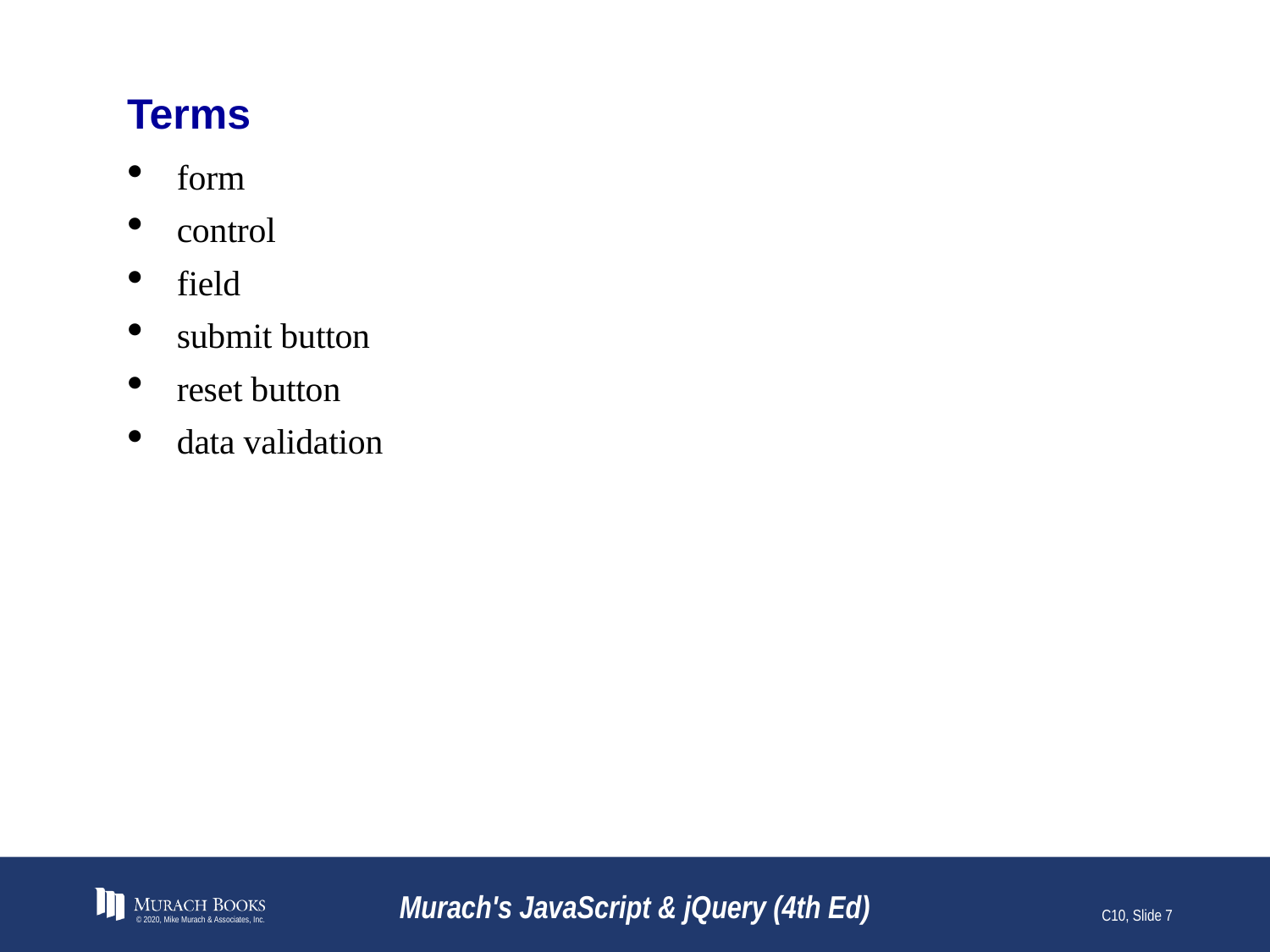

# Terms
form
control
field
submit button
reset button
data validation

© 2020, Mike Murach & Associates, Inc.
Murach's JavaScript & jQuery (4th Ed)

C10, Slide 7